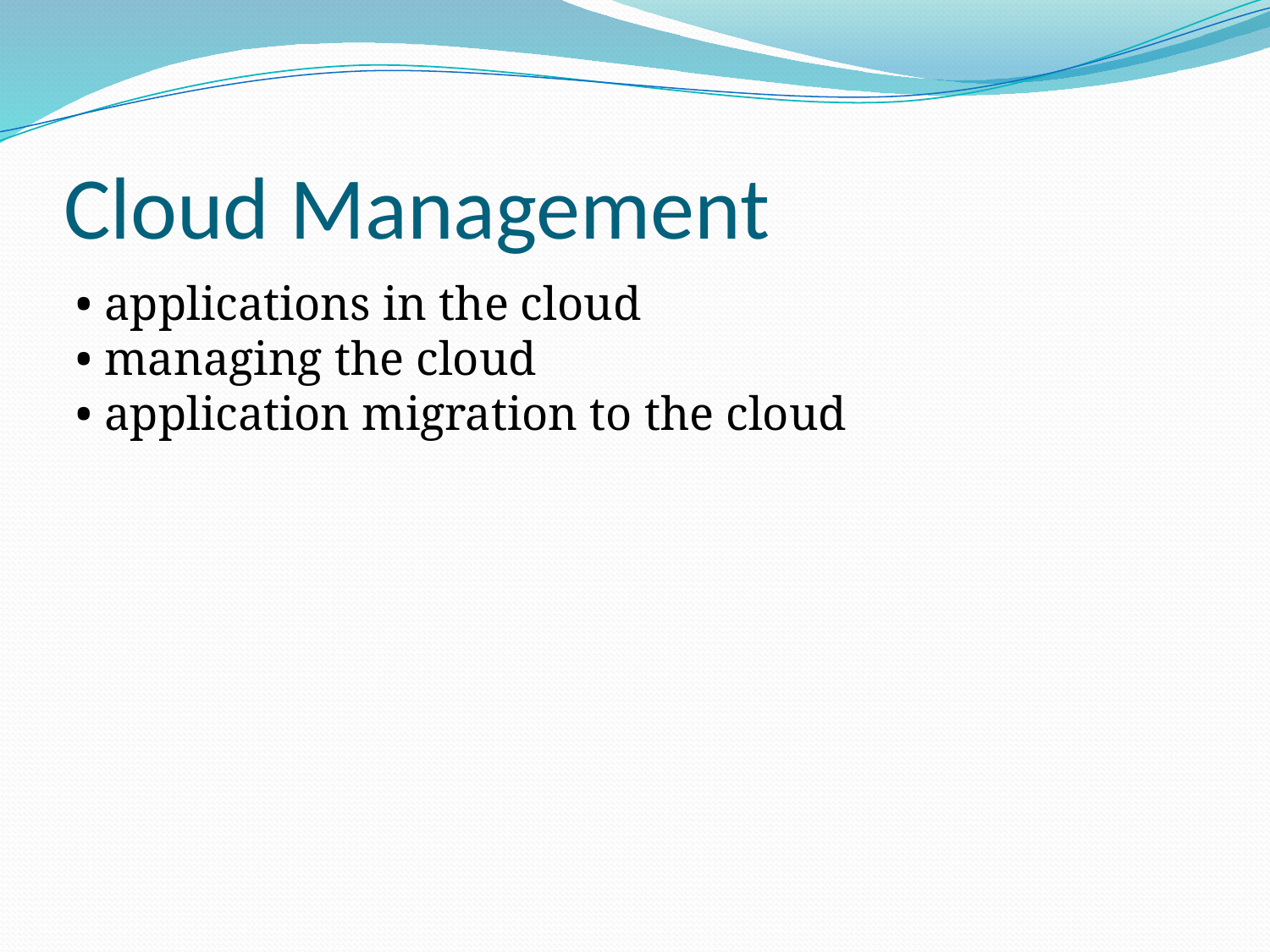

# Cloud Management
• applications in the cloud
• managing the cloud
• application migration to the cloud